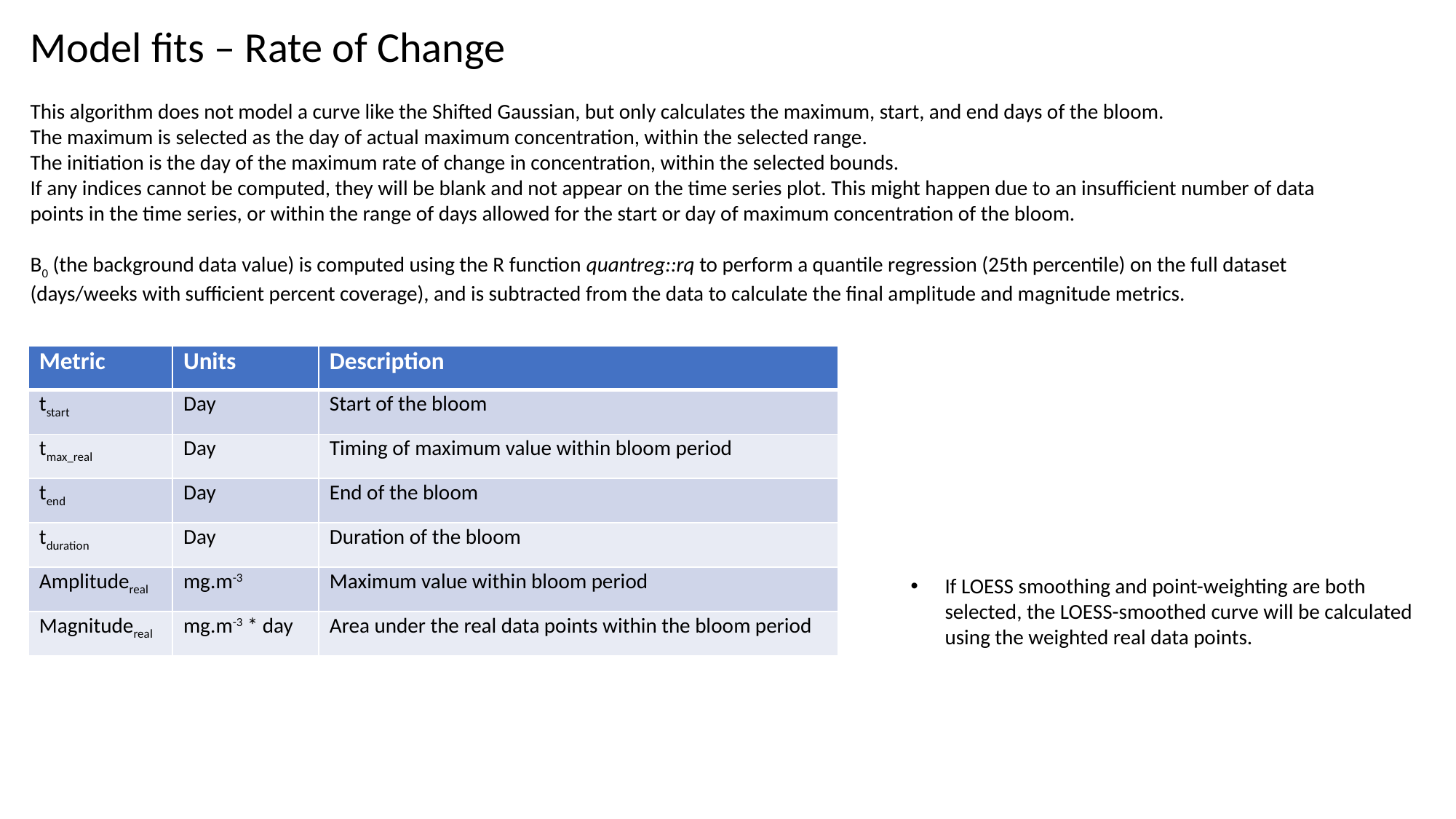

Model fits – Rate of Change
This algorithm does not model a curve like the Shifted Gaussian, but only calculates the maximum, start, and end days of the bloom.
The maximum is selected as the day of actual maximum concentration, within the selected range.
The initiation is the day of the maximum rate of change in concentration, within the selected bounds.
If any indices cannot be computed, they will be blank and not appear on the time series plot. This might happen due to an insufficient number of data points in the time series, or within the range of days allowed for the start or day of maximum concentration of the bloom.

B0 (the background data value) is computed using the R function quantreg::rq to perform a quantile regression (25th percentile) on the full dataset (days/weeks with sufficient percent coverage), and is subtracted from the data to calculate the final amplitude and magnitude metrics.
| Metric | Units | Description |
| --- | --- | --- |
| tstart | Day | Start of the bloom |
| tmax\_real | Day | Timing of maximum value within bloom period |
| tend | Day | End of the bloom |
| tduration | Day | Duration of the bloom |
| Amplitudereal | mg.m-3 | Maximum value within bloom period |
| Magnitudereal | mg.m-3 \* day | Area under the real data points within the bloom period |
If LOESS smoothing and point-weighting are both selected, the LOESS-smoothed curve will be calculated using the weighted real data points.